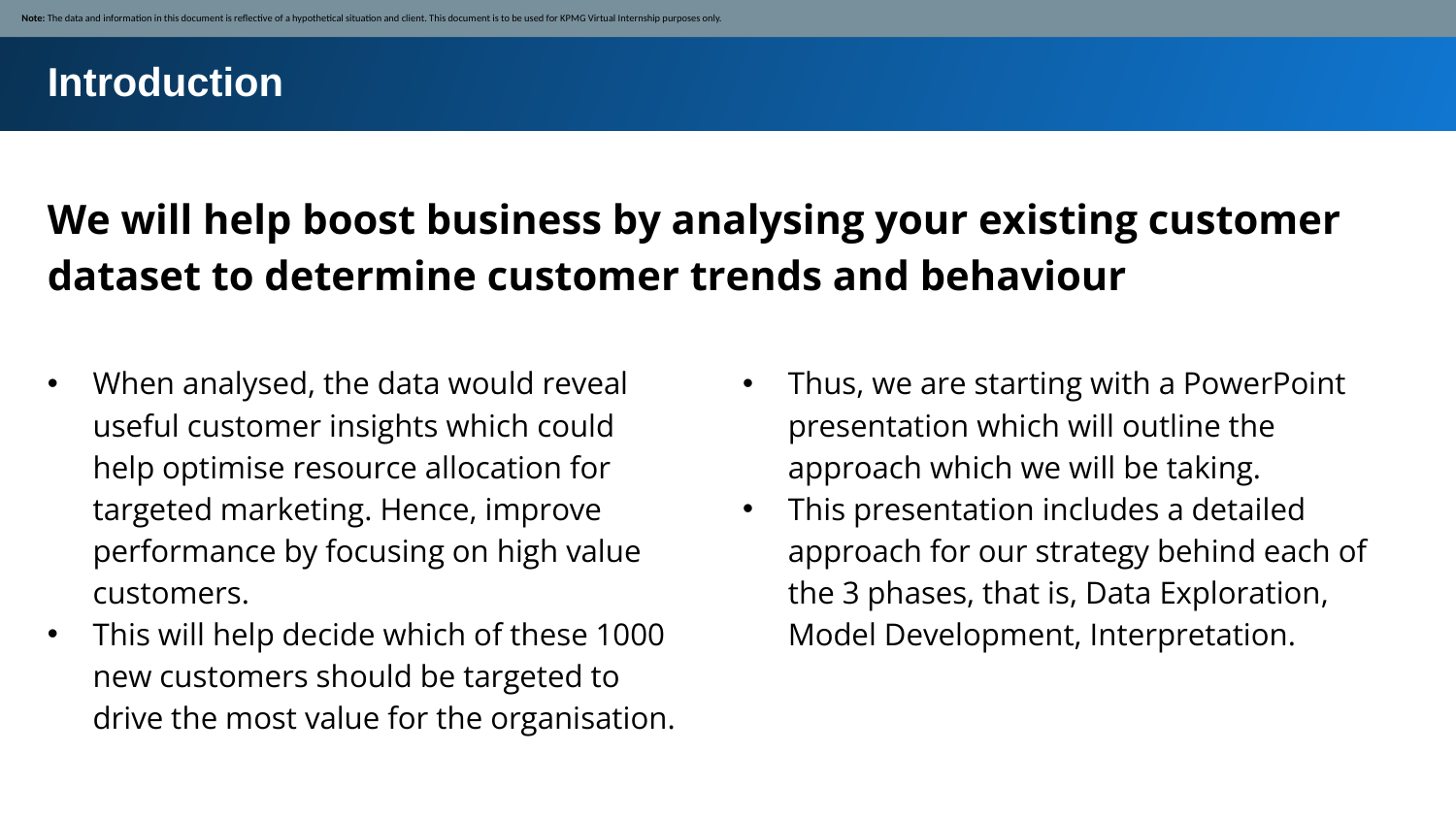

Note: The data and information in this document is reflective of a hypothetical situation and client. This document is to be used for KPMG Virtual Internship purposes only.
Introduction
We will help boost business by analysing your existing customer dataset to determine customer trends and behaviour
Thus, we are starting with a PowerPoint presentation which will outline the approach which we will be taking.
This presentation includes a detailed approach for our strategy behind each of the 3 phases, that is, Data Exploration, Model Development, Interpretation.
When analysed, the data would reveal useful customer insights which could help optimise resource allocation for targeted marketing. Hence, improve performance by focusing on high value customers.
This will help decide which of these 1000 new customers should be targeted to drive the most value for the organisation.